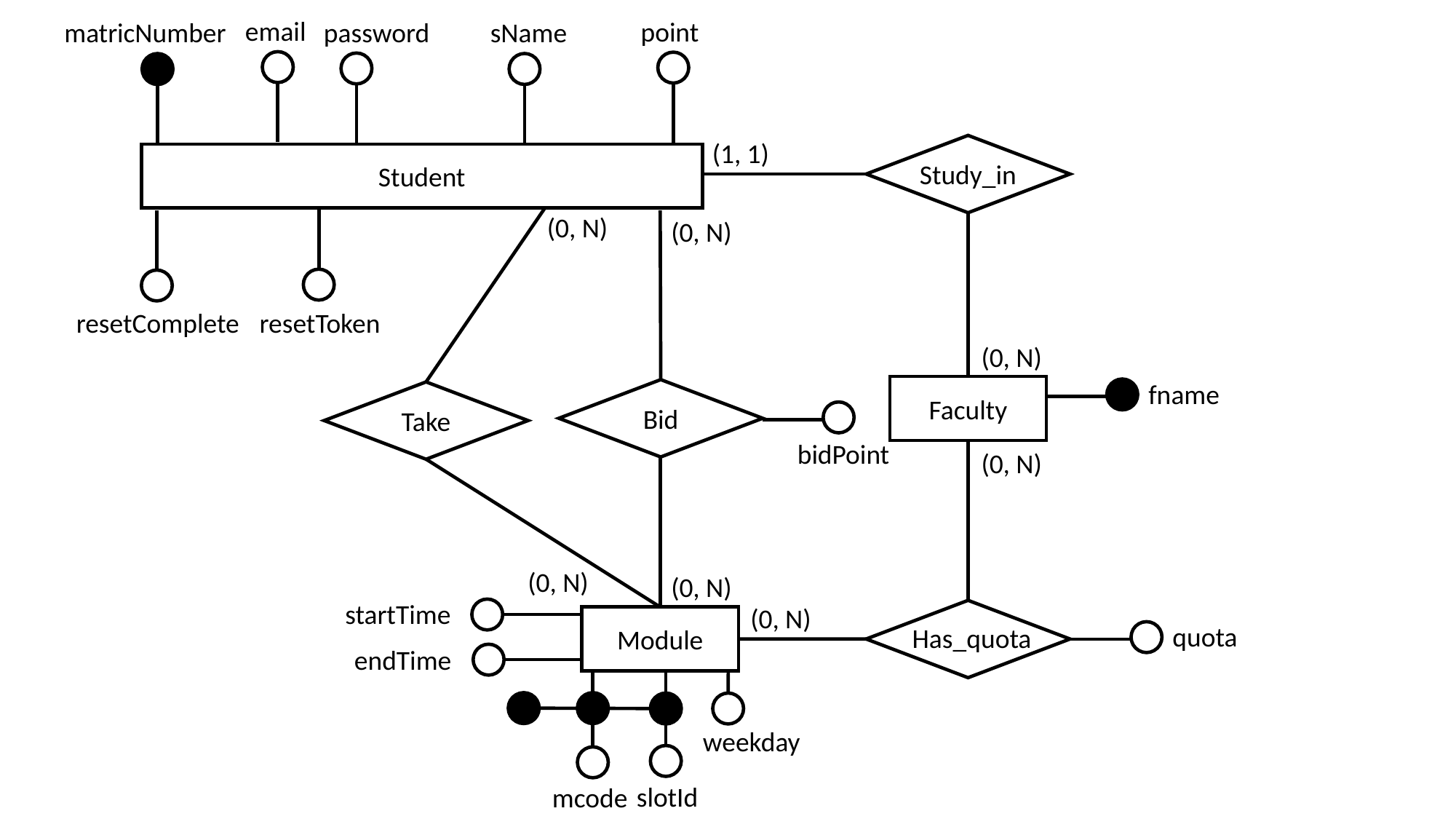

email
point
matricNumber
password
sName

(1, 1)

Student
Study_in
(0, N)
(0, N)

resetToken
resetComplete
(0, N)
fname
Faculty

Bid
Take

bidPoint
(0, N)
(0, N)
(0, N)
startTime
(0, N)

Module
quota
Has_quota

endTime

weekday

slotId
mcode